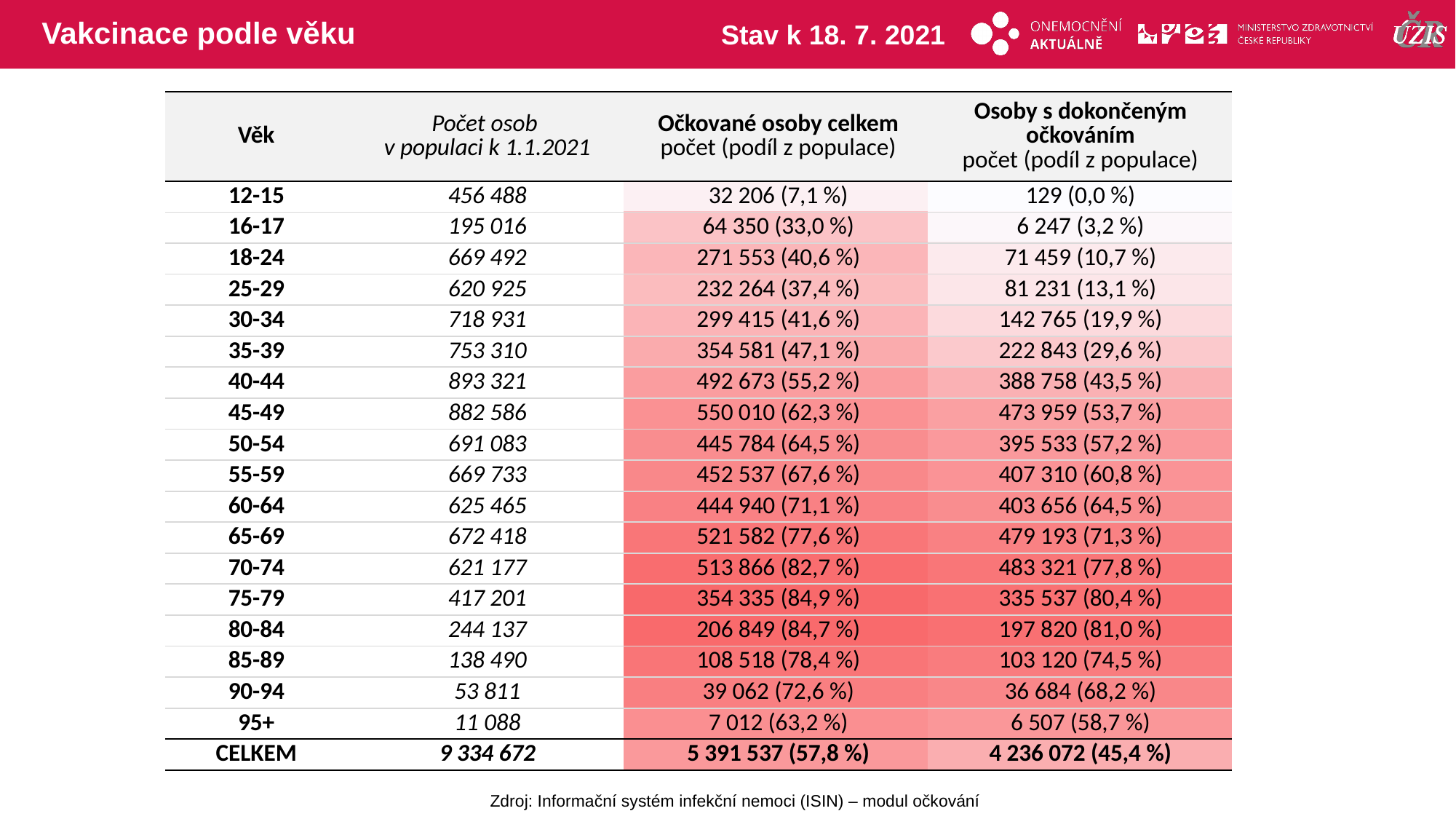

# Vakcinace podle věku
Stav k 18. 7. 2021
| Věk | Počet osob v populaci k 1.1.2021 | Očkované osoby celkem počet (podíl z populace) | Osoby s dokončeným očkováním počet (podíl z populace) |
| --- | --- | --- | --- |
| 12-15 | 456 488 | 32 206 (7,1 %) | 129 (0,0 %) |
| 16-17 | 195 016 | 64 350 (33,0 %) | 6 247 (3,2 %) |
| 18-24 | 669 492 | 271 553 (40,6 %) | 71 459 (10,7 %) |
| 25-29 | 620 925 | 232 264 (37,4 %) | 81 231 (13,1 %) |
| 30-34 | 718 931 | 299 415 (41,6 %) | 142 765 (19,9 %) |
| 35-39 | 753 310 | 354 581 (47,1 %) | 222 843 (29,6 %) |
| 40-44 | 893 321 | 492 673 (55,2 %) | 388 758 (43,5 %) |
| 45-49 | 882 586 | 550 010 (62,3 %) | 473 959 (53,7 %) |
| 50-54 | 691 083 | 445 784 (64,5 %) | 395 533 (57,2 %) |
| 55-59 | 669 733 | 452 537 (67,6 %) | 407 310 (60,8 %) |
| 60-64 | 625 465 | 444 940 (71,1 %) | 403 656 (64,5 %) |
| 65-69 | 672 418 | 521 582 (77,6 %) | 479 193 (71,3 %) |
| 70-74 | 621 177 | 513 866 (82,7 %) | 483 321 (77,8 %) |
| 75-79 | 417 201 | 354 335 (84,9 %) | 335 537 (80,4 %) |
| 80-84 | 244 137 | 206 849 (84,7 %) | 197 820 (81,0 %) |
| 85-89 | 138 490 | 108 518 (78,4 %) | 103 120 (74,5 %) |
| 90-94 | 53 811 | 39 062 (72,6 %) | 36 684 (68,2 %) |
| 95+ | 11 088 | 7 012 (63,2 %) | 6 507 (58,7 %) |
| CELKEM | 9 334 672 | 5 391 537 (57,8 %) | 4 236 072 (45,4 %) |
|  |  |
| --- | --- |
|  |  |
|  |  |
|  |  |
|  |  |
|  |  |
|  |  |
|  |  |
|  |  |
|  |  |
|  |  |
|  |  |
|  |  |
|  |  |
|  |  |
|  |  |
|  |  |
|  |  |
|  |  |
Zdroj: Informační systém infekční nemoci (ISIN) – modul očkování